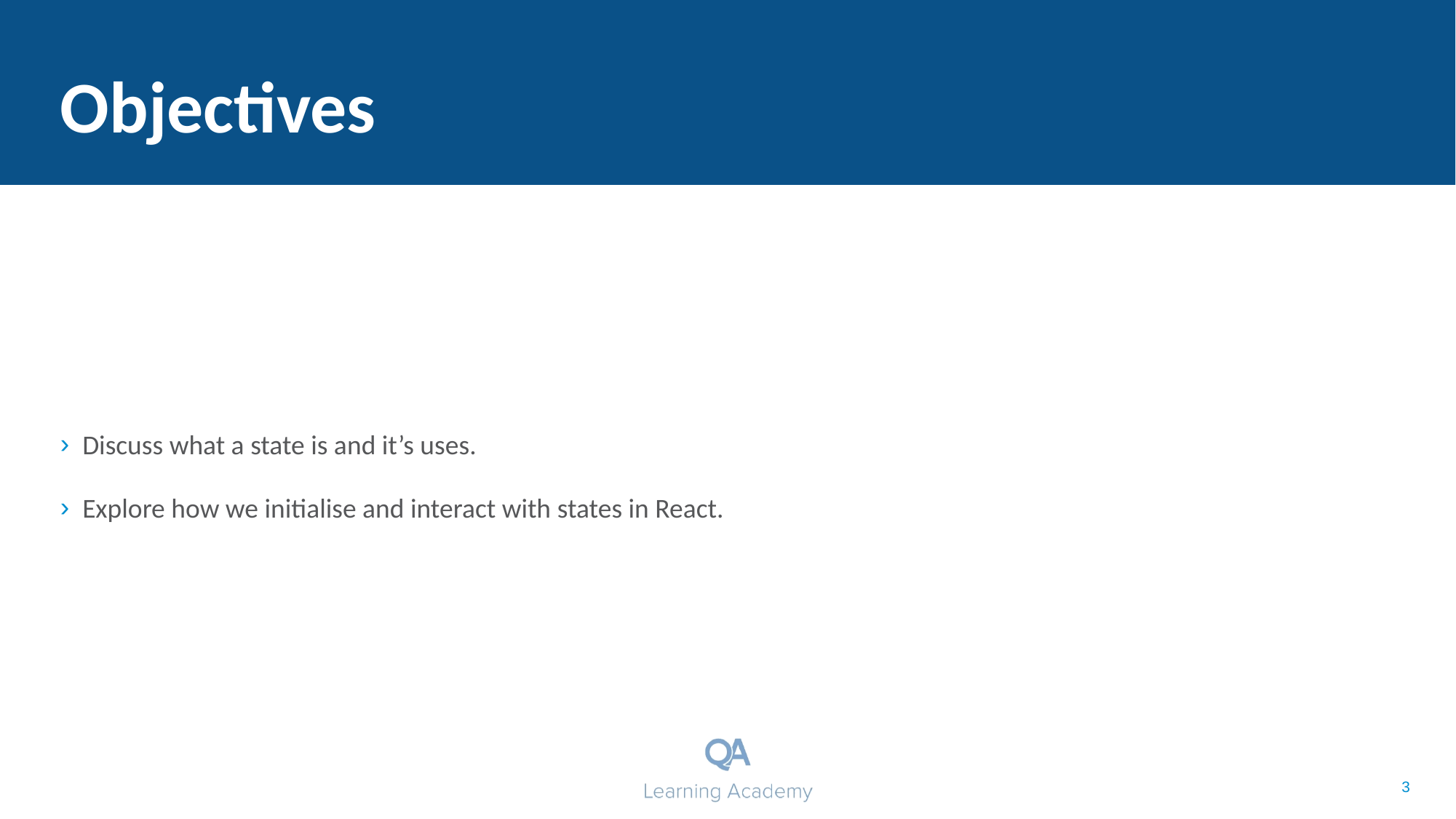

# Objectives
Discuss what a state is and it’s uses.
Explore how we initialise and interact with states in React.